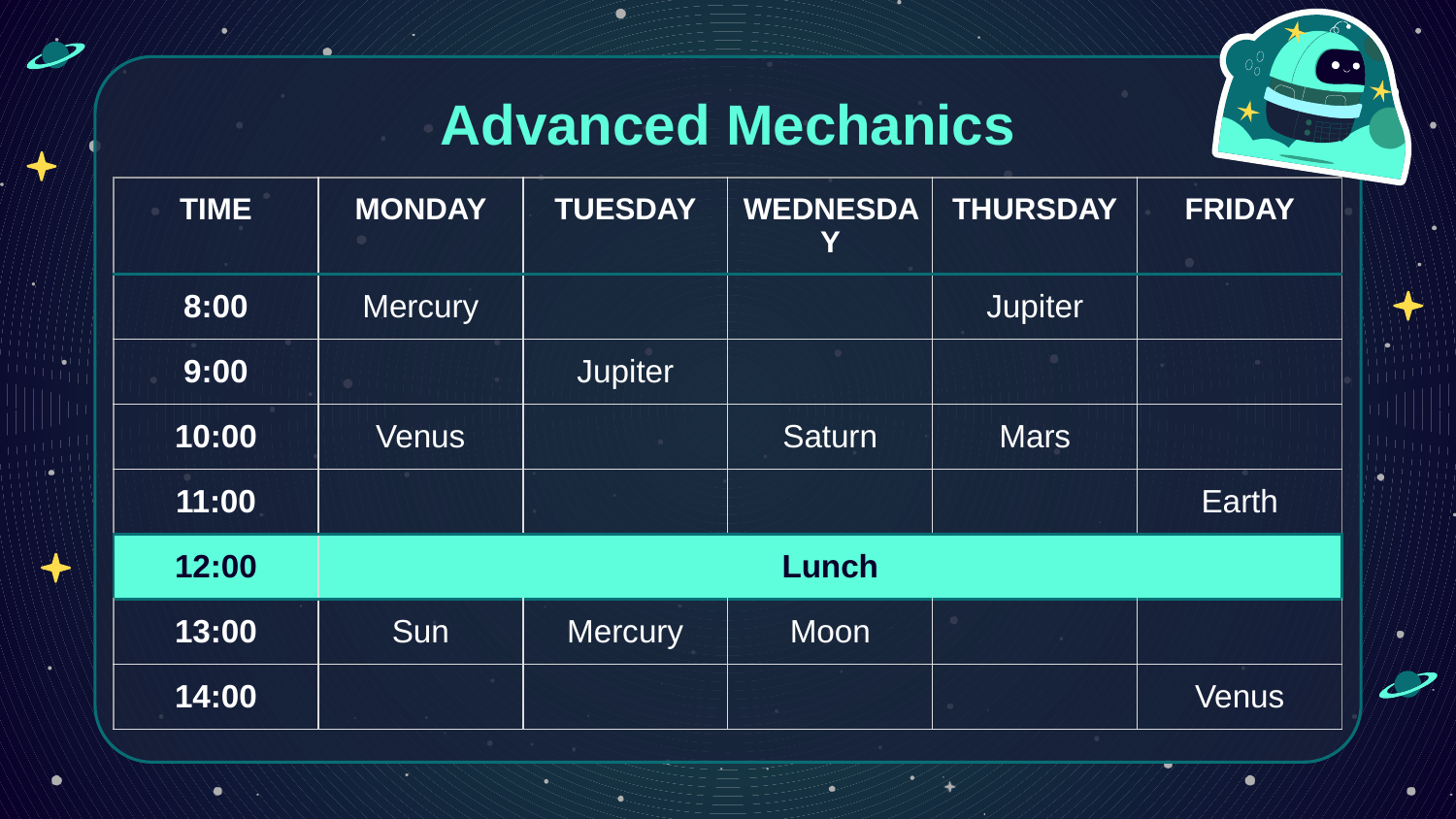

# Advanced Mechanics
| TIME | MONDAY | TUESDAY | WEDNESDAY | THURSDAY | FRIDAY |
| --- | --- | --- | --- | --- | --- |
| 8:00 | Mercury |  |  | Jupiter |  |
| 9:00 |  | Jupiter |  |  |  |
| 10:00 | Venus |  | Saturn | Mars |  |
| 11:00 |  |  |  |  | Earth |
| 12:00 | Lunch |  |  |  |  |
| 13:00 | Sun | Mercury | Moon |  |  |
| 14:00 |  |  |  |  | Venus |